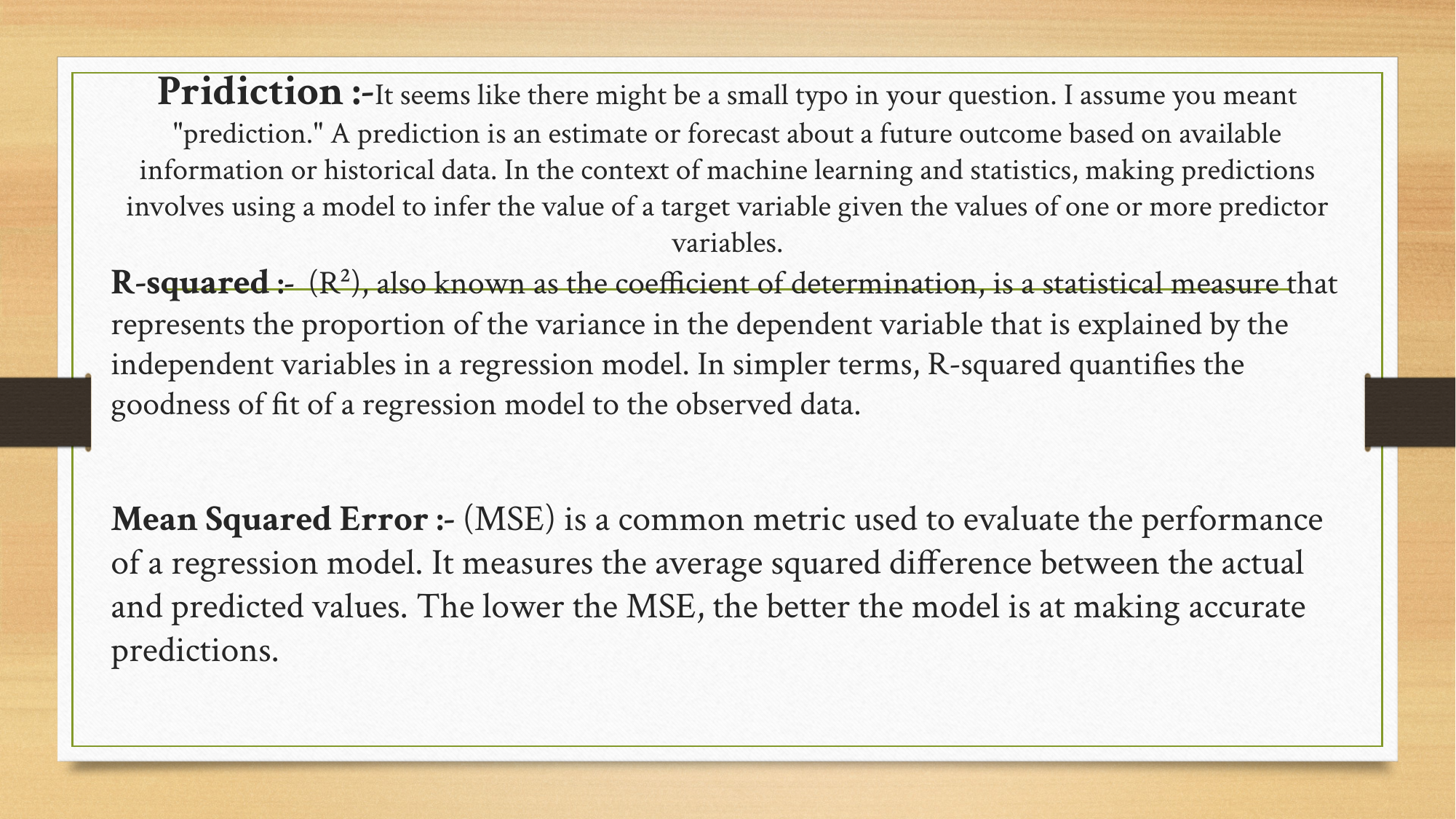

# Pridiction :-It seems like there might be a small typo in your question. I assume you meant "prediction." A prediction is an estimate or forecast about a future outcome based on available information or historical data. In the context of machine learning and statistics, making predictions involves using a model to infer the value of a target variable given the values of one or more predictor variables.
R-squared :-  (R²), also known as the coefficient of determination, is a statistical measure that represents the proportion of the variance in the dependent variable that is explained by the independent variables in a regression model. In simpler terms, R-squared quantifies the goodness of fit of a regression model to the observed data.
Mean Squared Error :- (MSE) is a common metric used to evaluate the performance of a regression model. It measures the average squared difference between the actual and predicted values. The lower the MSE, the better the model is at making accurate predictions.